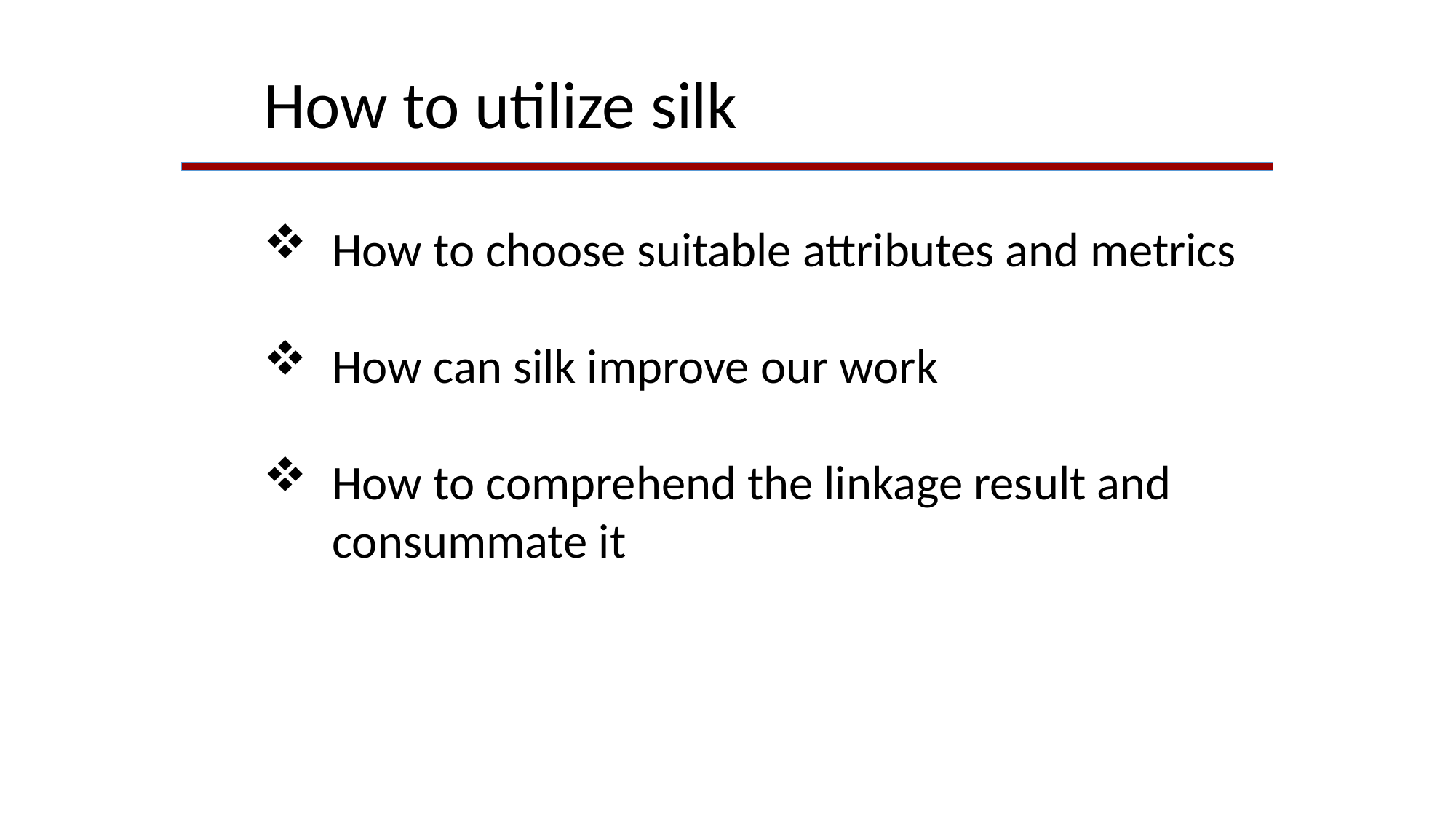

How to utilize silk

How to choose suitable attributes and metrics

How can silk improve our work

How to comprehend the linkage result and consummate it